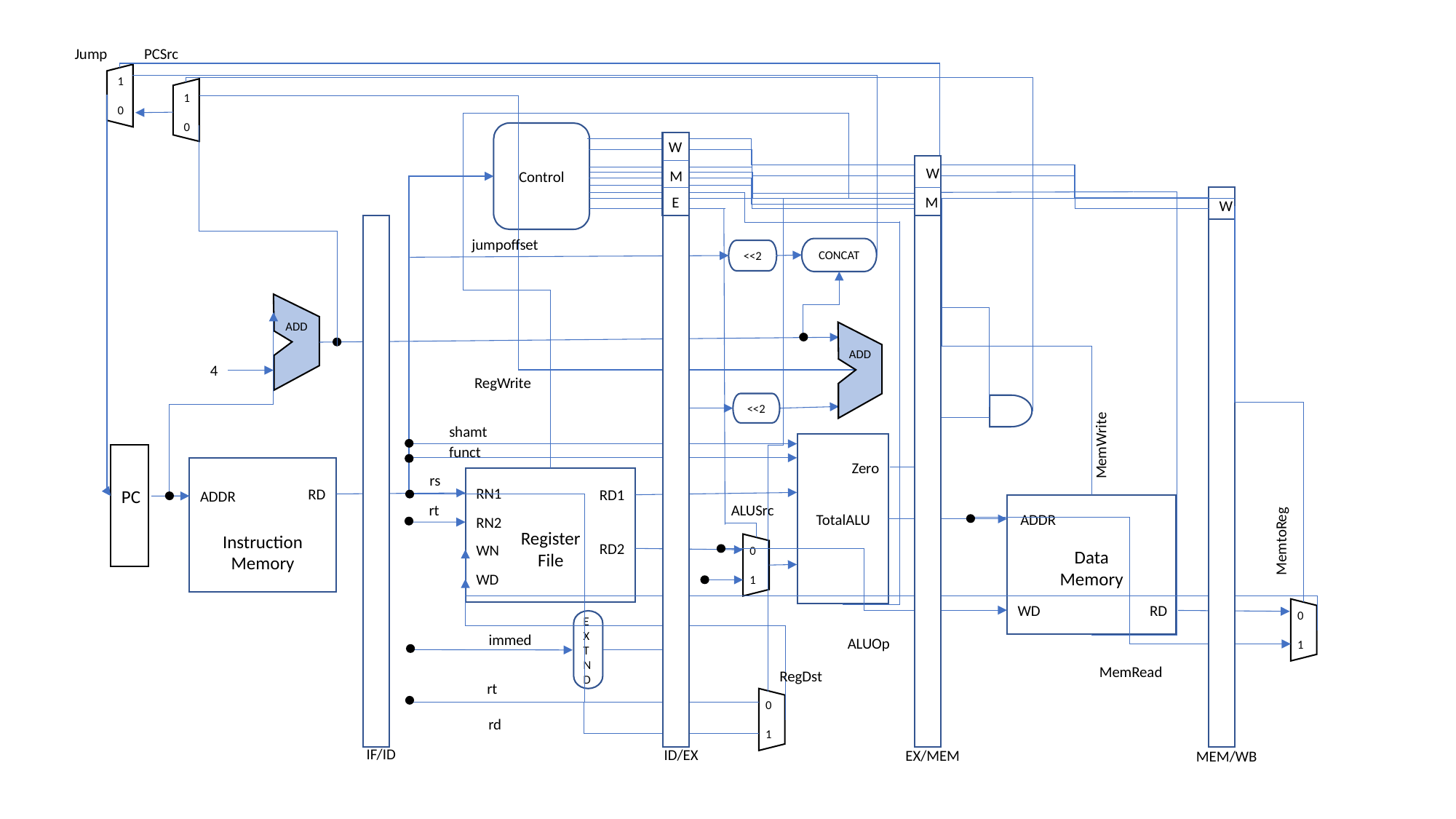

Jump
PCSrc
1

0

1

0

Control
W

W
M

E
M
W

jumpoffset
CONCAT
<<2
ADD

ADD

4
RegWrite
<<2

MemWrite
shamt
TotalALU
funct

Zero

rs

RN1
RD
PC
RD1
ADDR

ALUSrc

rt
ADDR
MemtoReg
RN2

Register
File
Instruction
Memory
RD2
WN
0

1
Data
Memory

WD

RD
WD
0

1
EXTND

immed
ALUOp

MemRead

RegDst
rt
0

1

rd
MEM/WB
EX/MEM
ID/EX
IF/ID